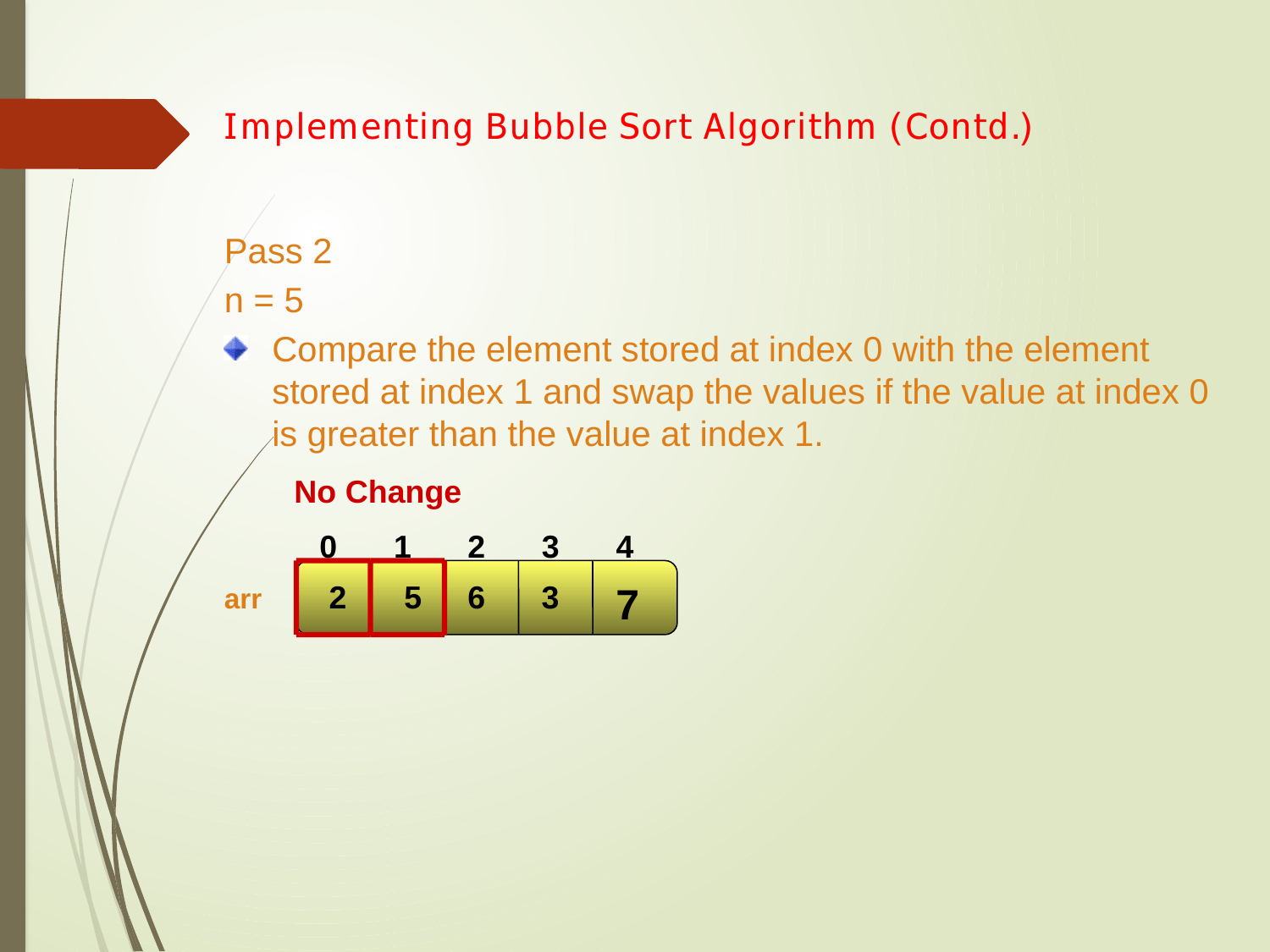

Implementing Bubble Sort Algorithm (Contd.)
Pass 2
n = 5
Compare the element stored at index 0 with the element stored at index 1 and swap the values if the value at index 0 is greater than the value at index 1.
No Change
0
1
2
3
4

2
5
6
3
7
arr